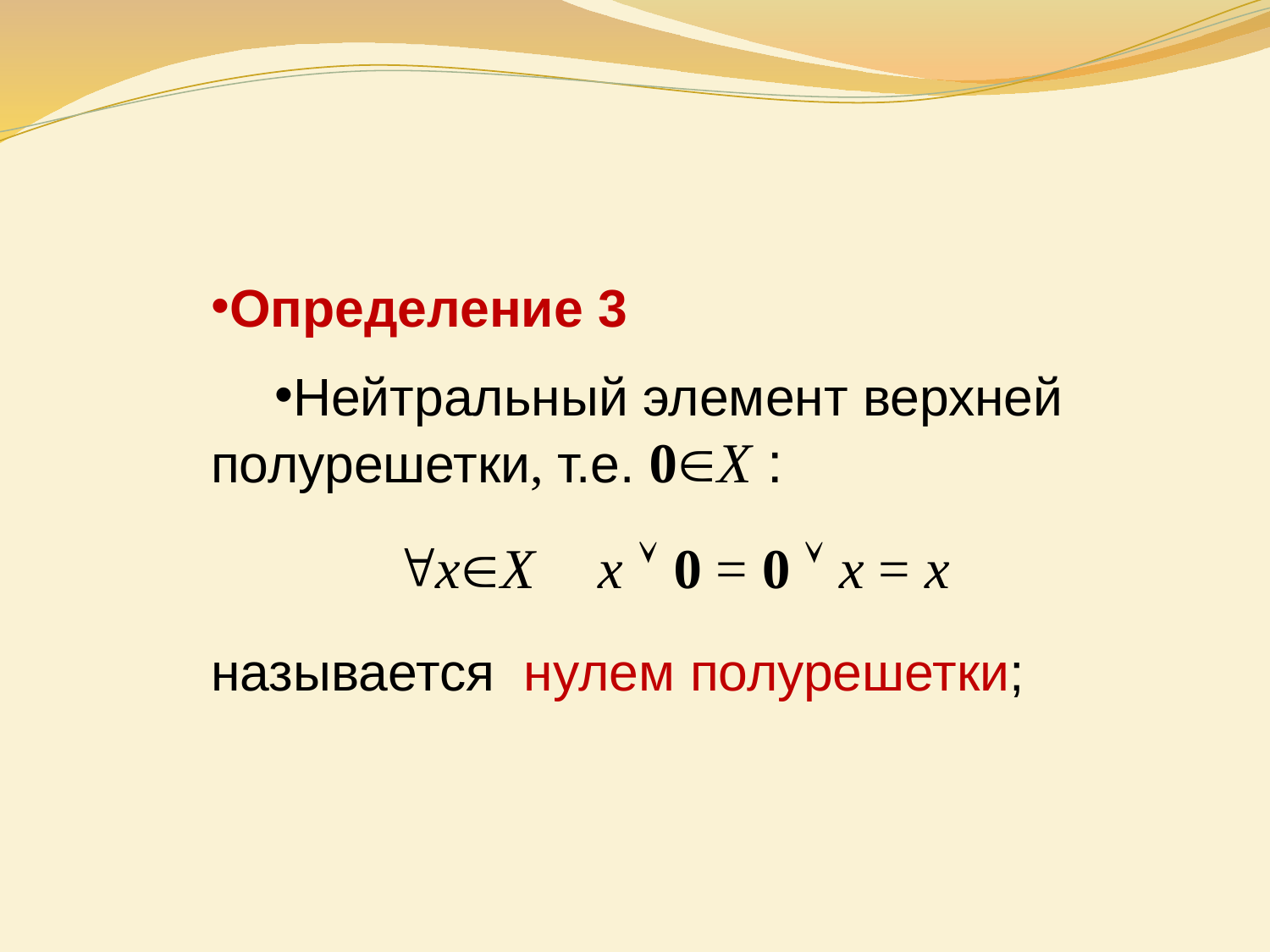

Определение 3

Нейтральный элемент верхней полурешетки, т.е. 0∈X :

 ∀x∈X    х ∨ 0 = 0 ∨ х = х

называется  нулем полурешетки;